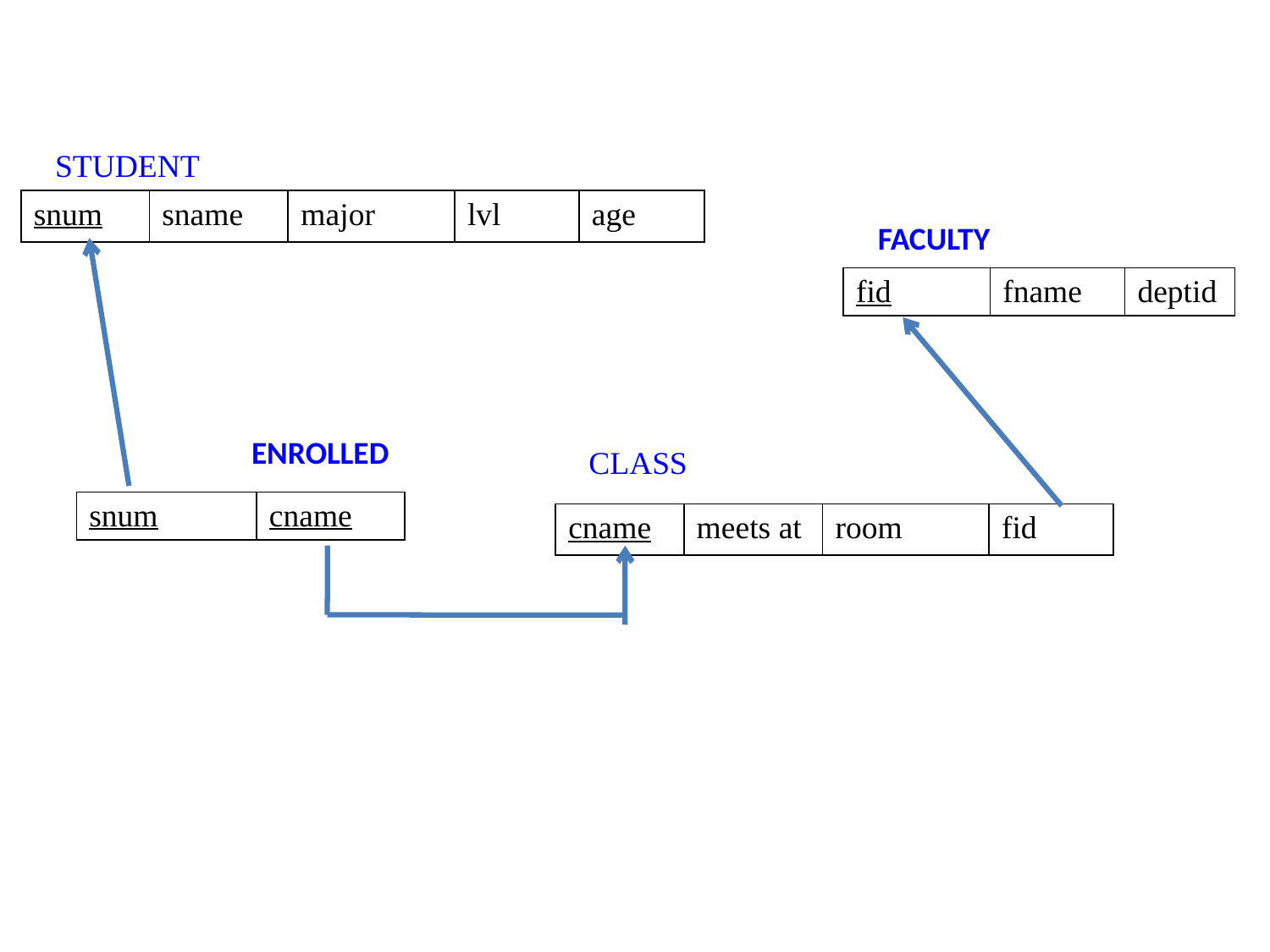

STUDENT
| snum | sname | major | lvl | age |
| --- | --- | --- | --- | --- |
FACULTY
| fid | fname | deptid |
| --- | --- | --- |
ENROLLED
CLASS
| snum | cname |
| --- | --- |
| cname | meets at | room | fid |
| --- | --- | --- | --- |